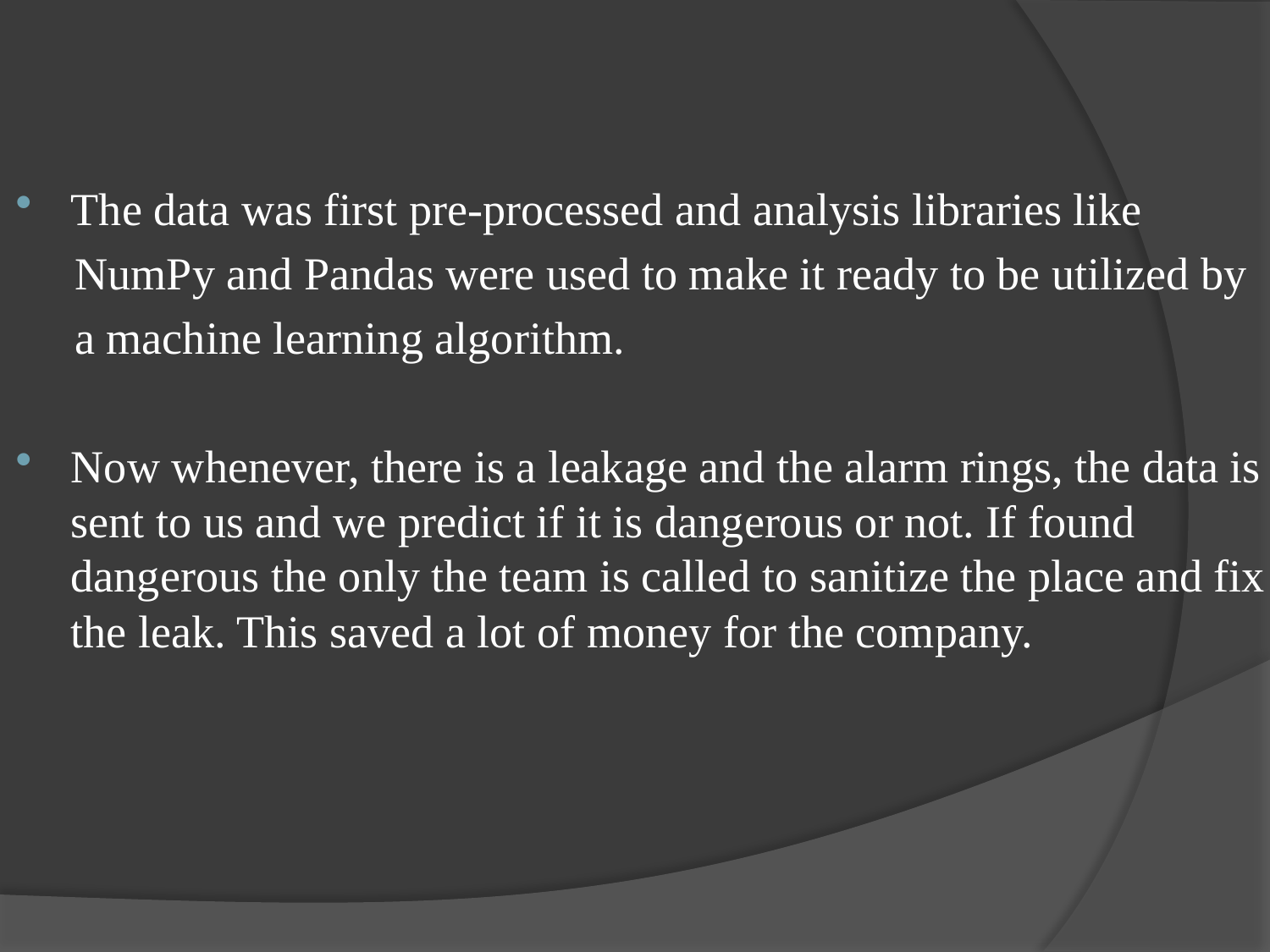

The data was first pre-processed and analysis libraries like
NumPy and Pandas were used to make it ready to be utilized by
a machine learning algorithm.

Now whenever, there is a leakage and the alarm rings, the data is sent to us and we predict if it is dangerous or not. If found dangerous the only the team is called to sanitize the place and fix the leak. This saved a lot of money for the company.